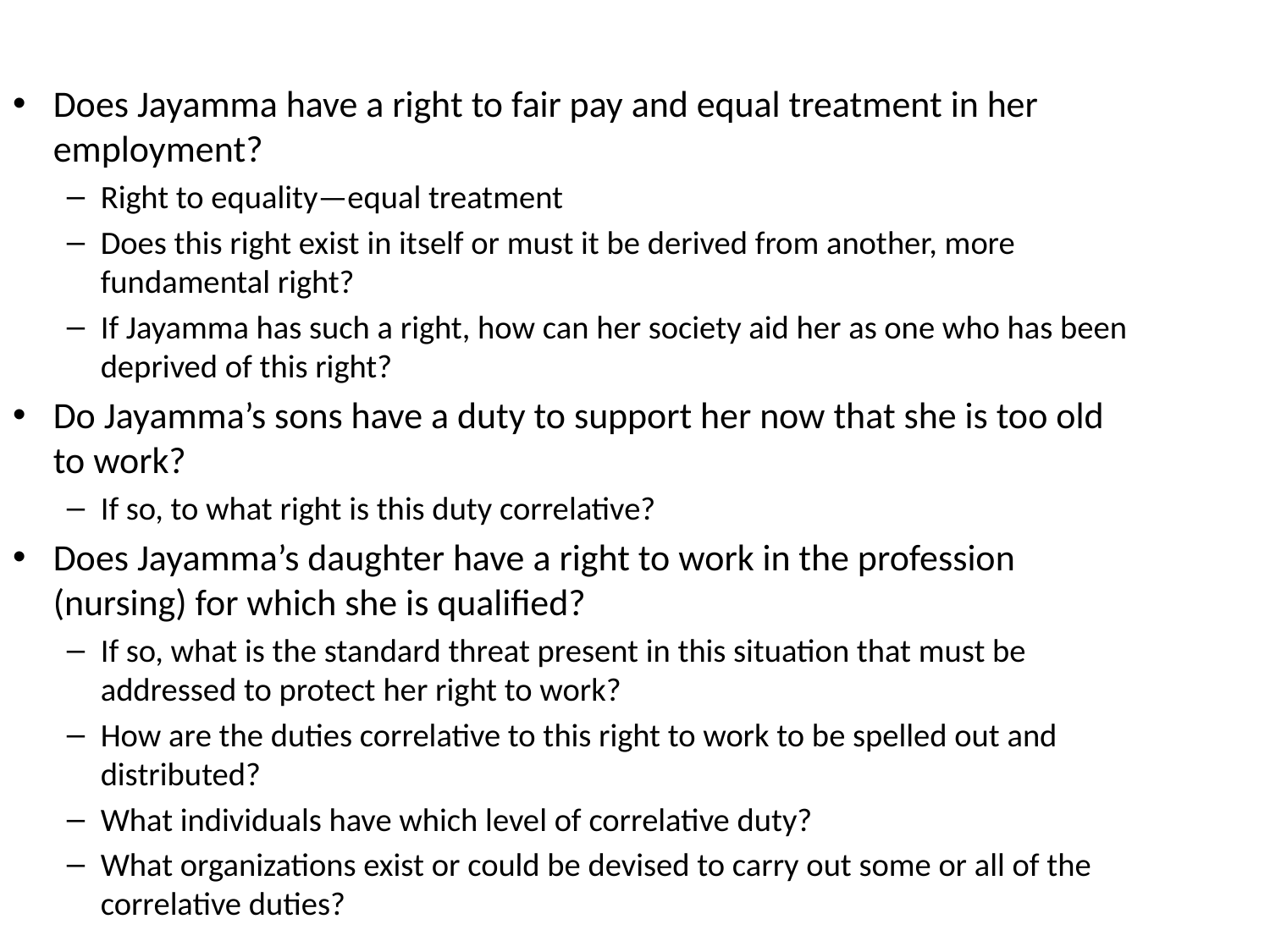

Does Jayamma have a right to fair pay and equal treatment in her employment?
Right to equality—equal treatment
Does this right exist in itself or must it be derived from another, more fundamental right?
If Jayamma has such a right, how can her society aid her as one who has been deprived of this right?
Do Jayamma’s sons have a duty to support her now that she is too old to work?
If so, to what right is this duty correlative?
Does Jayamma’s daughter have a right to work in the profession (nursing) for which she is qualified?
If so, what is the standard threat present in this situation that must be addressed to protect her right to work?
How are the duties correlative to this right to work to be spelled out and distributed?
What individuals have which level of correlative duty?
What organizations exist or could be devised to carry out some or all of the correlative duties?